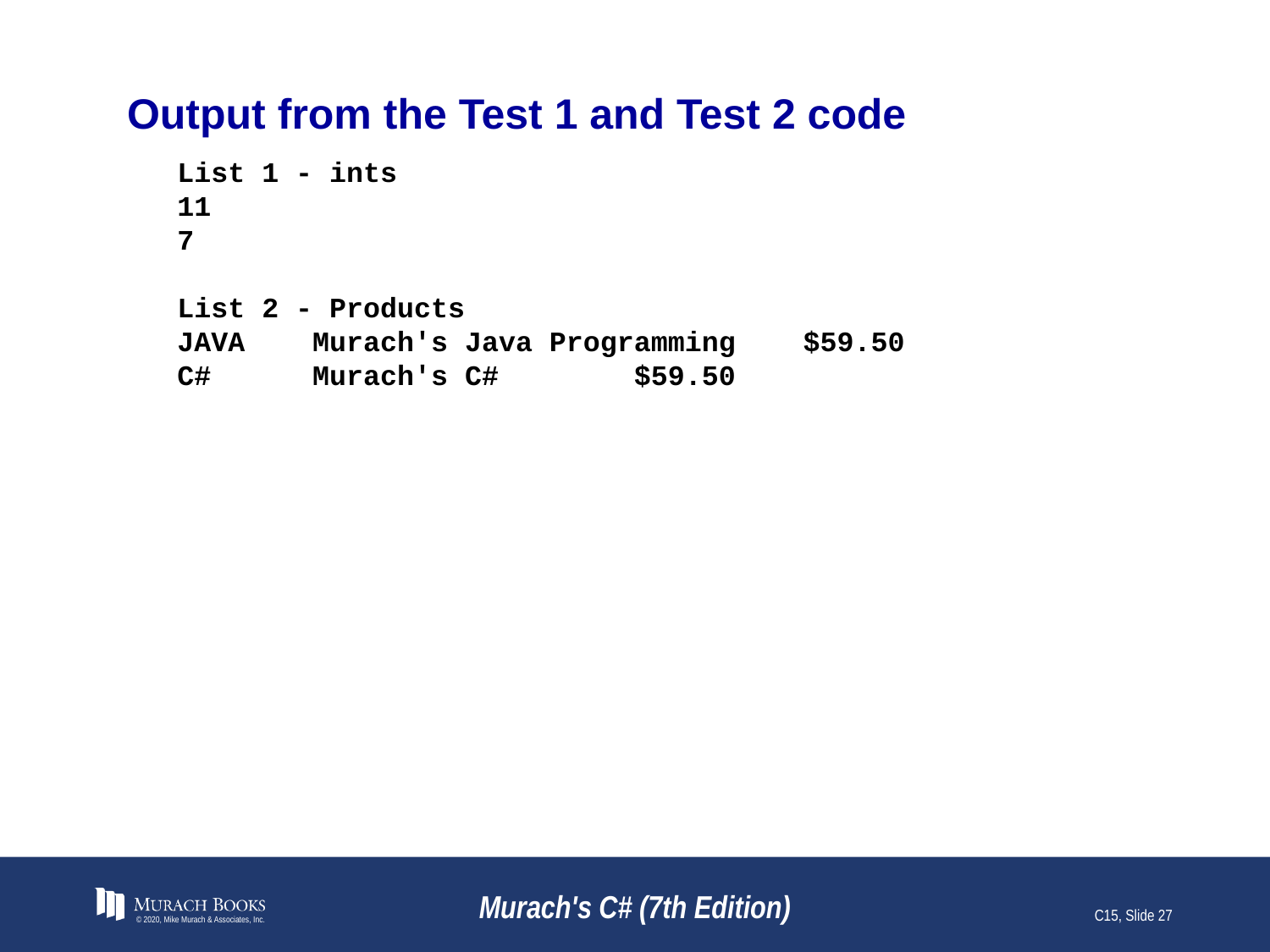

# Output from the Test 1 and Test 2 code
List 1 - ints
11
7

List 2 - Products
JAVA    Murach's Java Programming    $59.50
C#      Murach's C#        $59.50

© 2020, Mike Murach & Associates, Inc.
Murach's C# (7th Edition)

C15, Slide 27